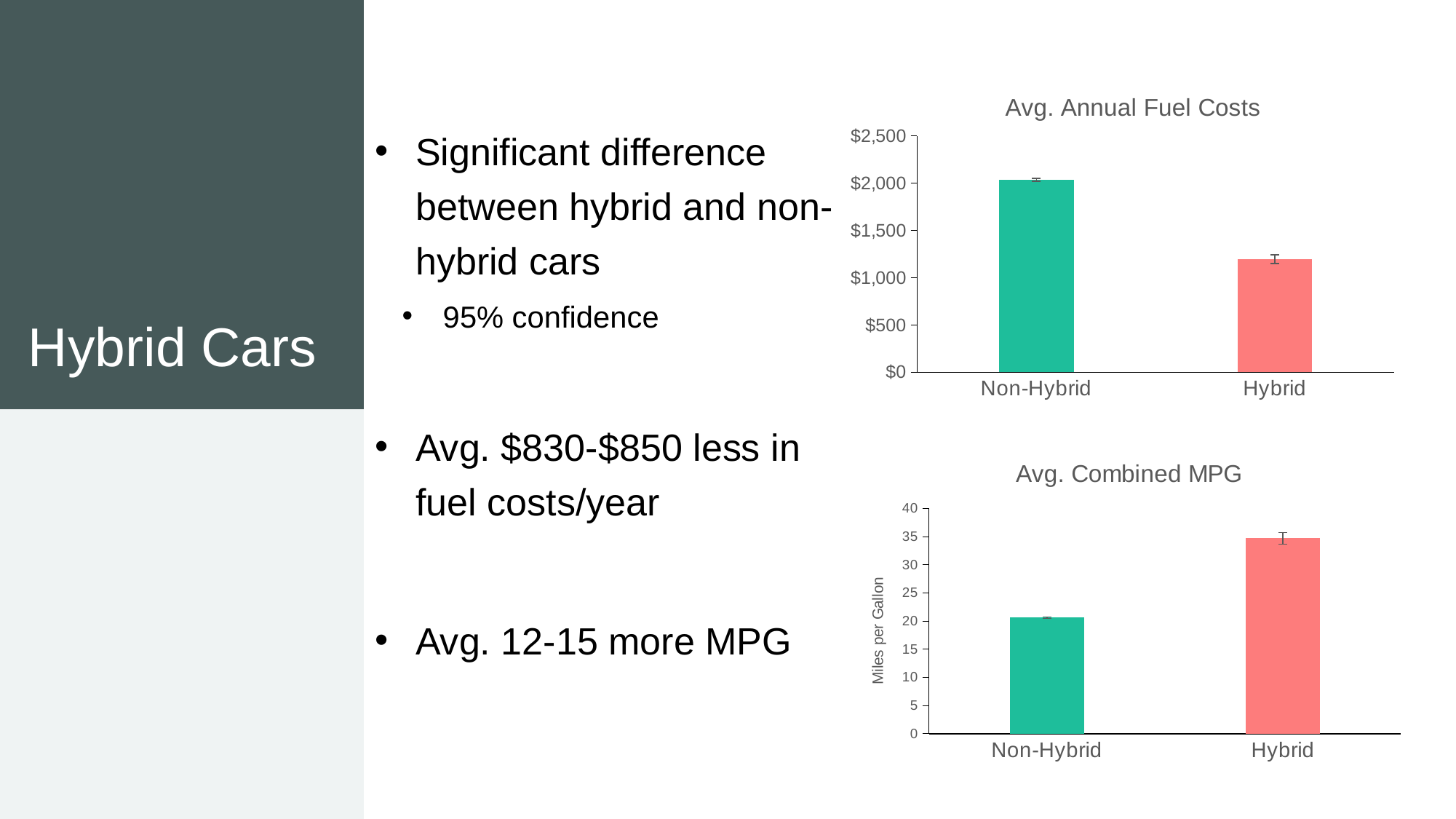

# Hybrid Cars
Significant difference between hybrid and non-hybrid cars
95% confidence

Avg. $830-$850 less in fuel costs/year

Avg. 12-15 more MPG

### Chart: Avg. Annual Fuel Costs

| Category |  |
|---|---|
| Non-Hybrid | 2037.7685457581188 |
| Hybrid | 1196.496807315703 |

### Chart: Avg. Combined MPG

| Category |  |
|---|---|
| Non-Hybrid | 20.618543816225735 |
| Hybrid | 34.73047177775219 |